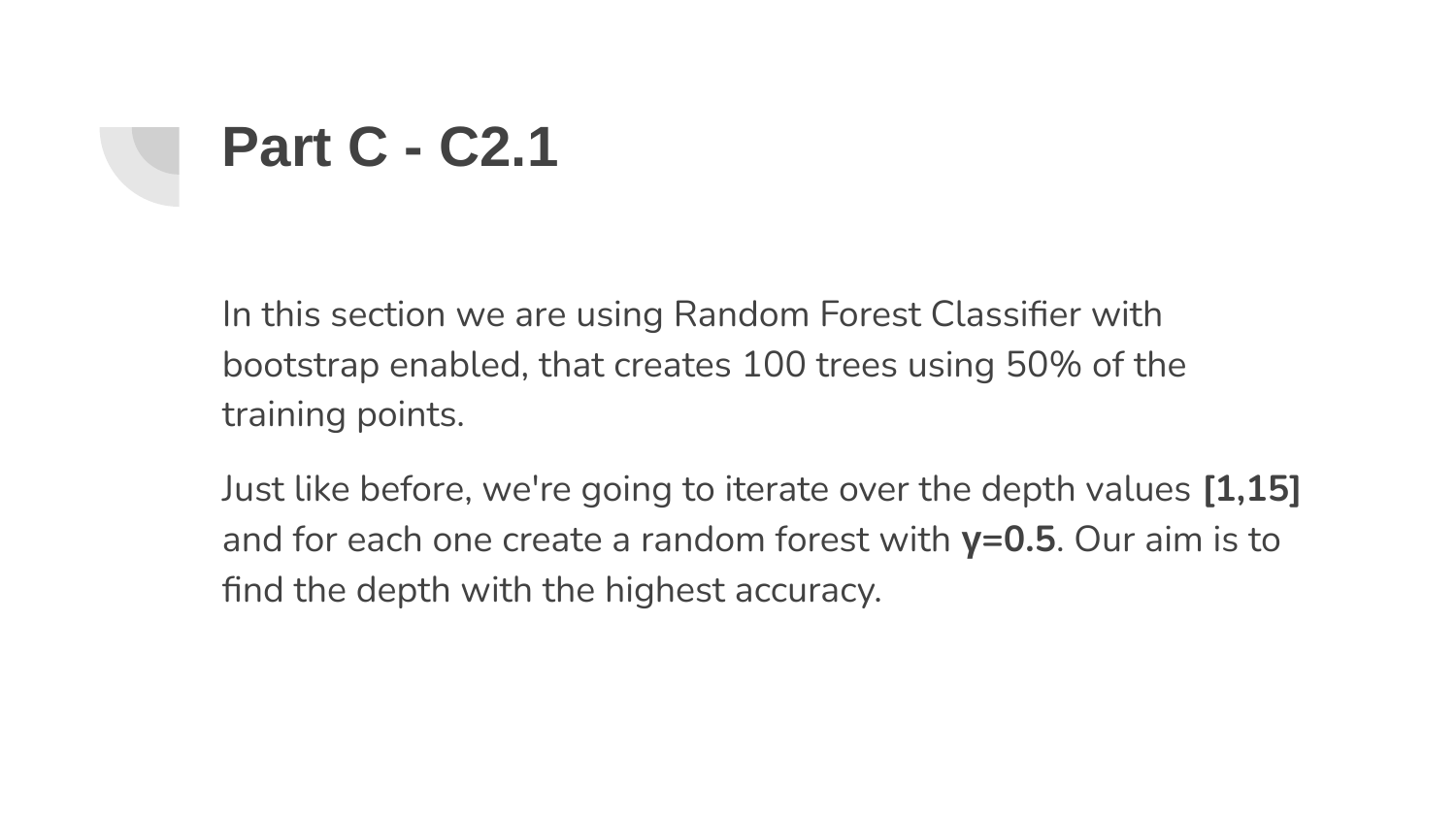

# Part C - C2.1
In this section we are using Random Forest Classifier with bootstrap enabled, that creates 100 trees using 50% of the training points.
Just like before, we're going to iterate over the depth values [1,15] and for each one create a random forest with γ=0.5. Our aim is to find the depth with the highest accuracy.